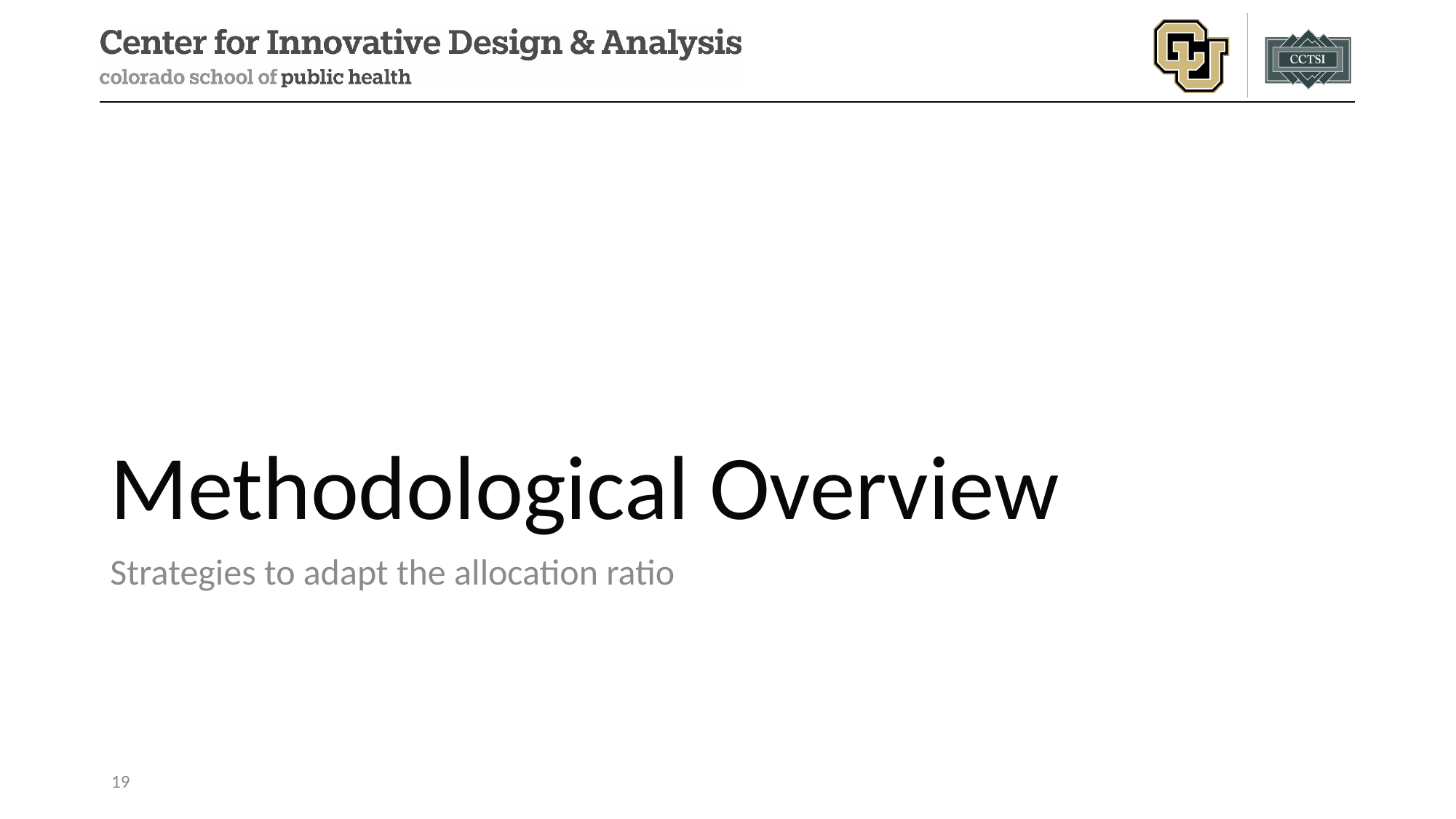

# Methodological Overview
Strategies to adapt the allocation ratio
19